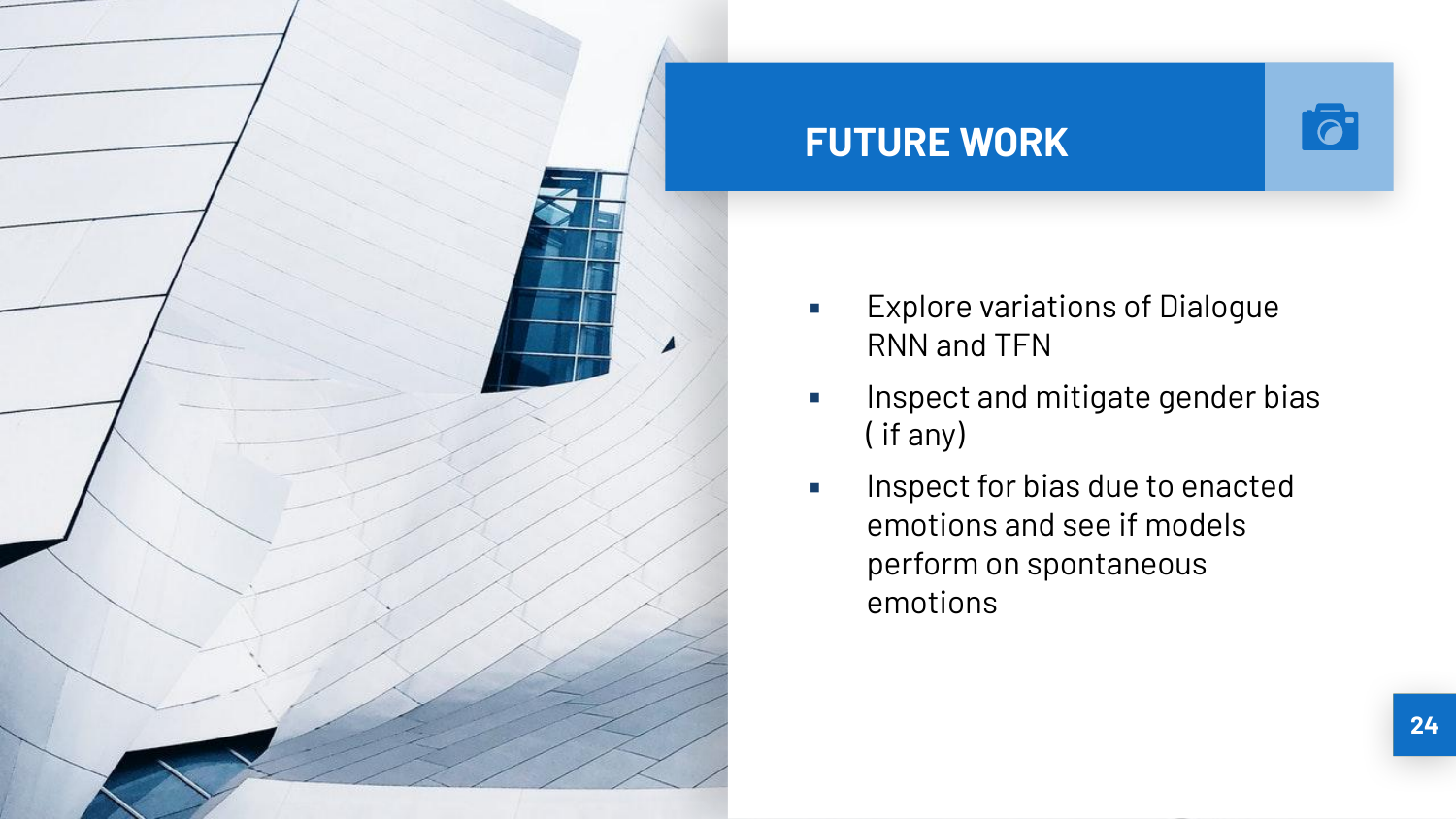

# FUTURE WORK

Explore variations of Dialogue RNN and TFN
Inspect and mitigate gender bias ( if any)
Inspect for bias due to enacted emotions and see if models perform on spontaneous emotions

24